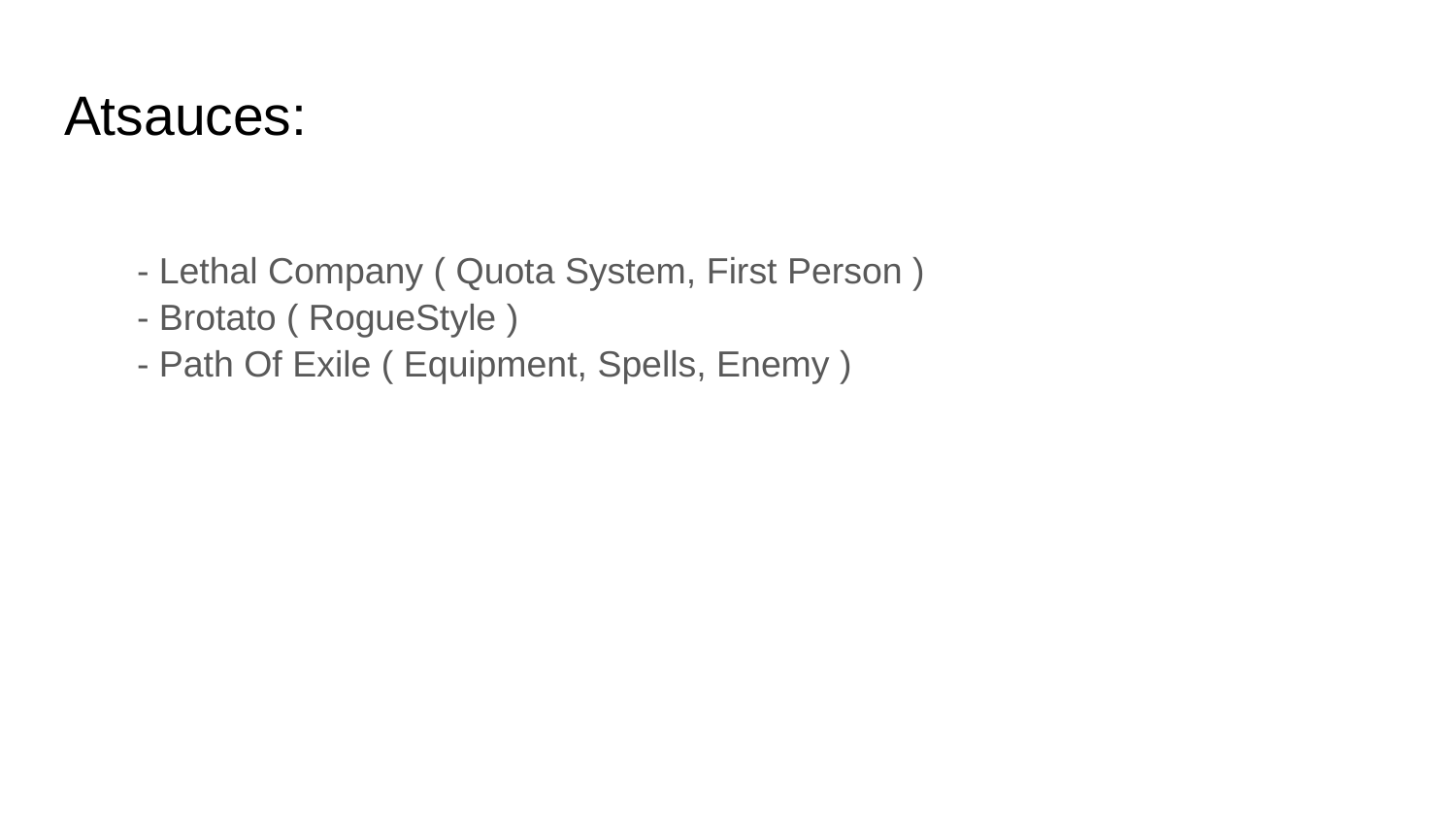

# Atsauces:
- Lethal Company ( Quota System, First Person )
- Brotato ( RogueStyle )
- Path Of Exile ( Equipment, Spells, Enemy )